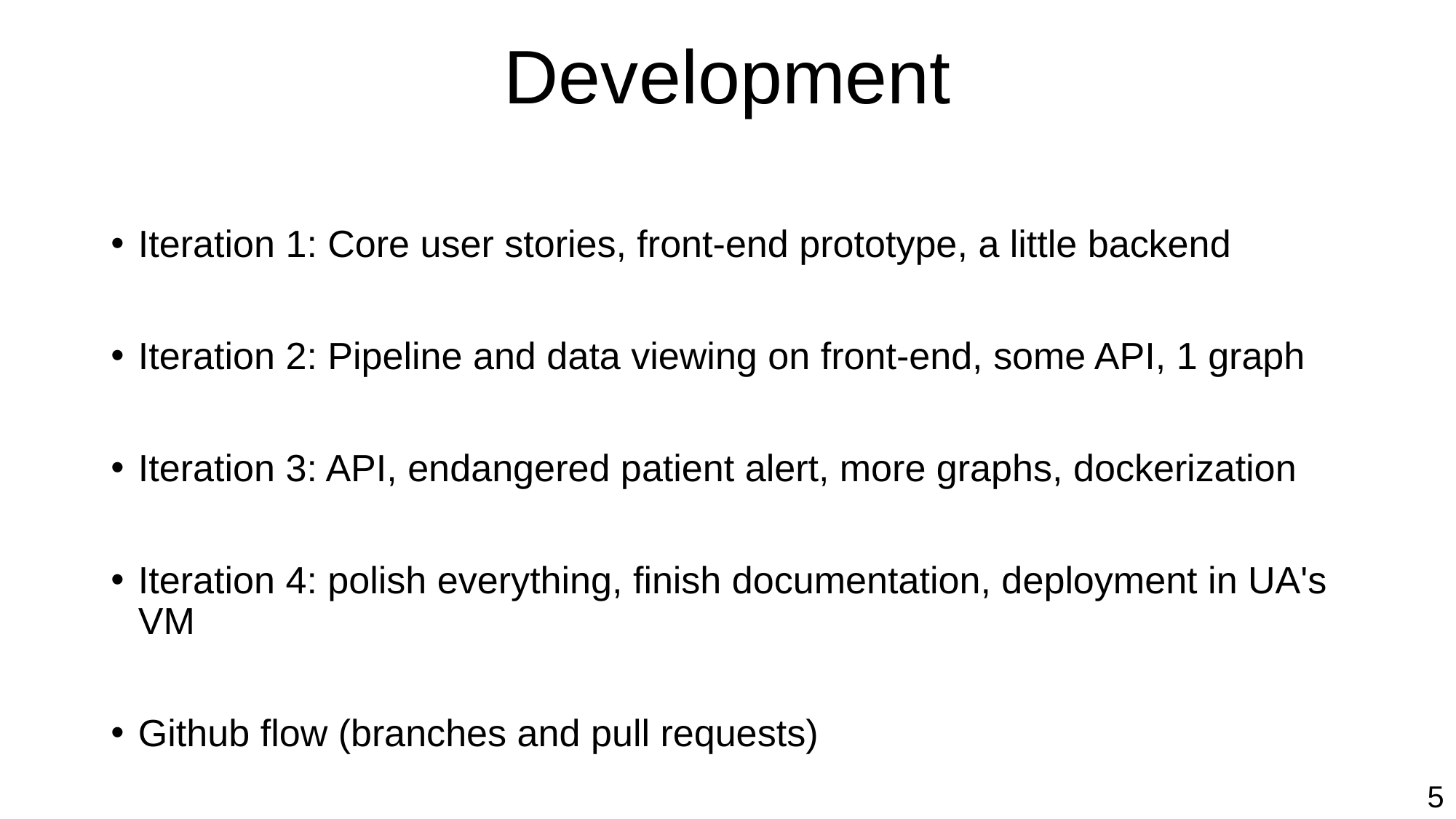

# Development

Iteration 1: Core user stories, front-end prototype, a little backend

Iteration 2: Pipeline and data viewing on front-end, some API, 1 graph

Iteration 3: API, endangered patient alert, more graphs, dockerization

Iteration 4: polish everything, finish documentation, deployment in UA's VM

Github flow (branches and pull requests)

5